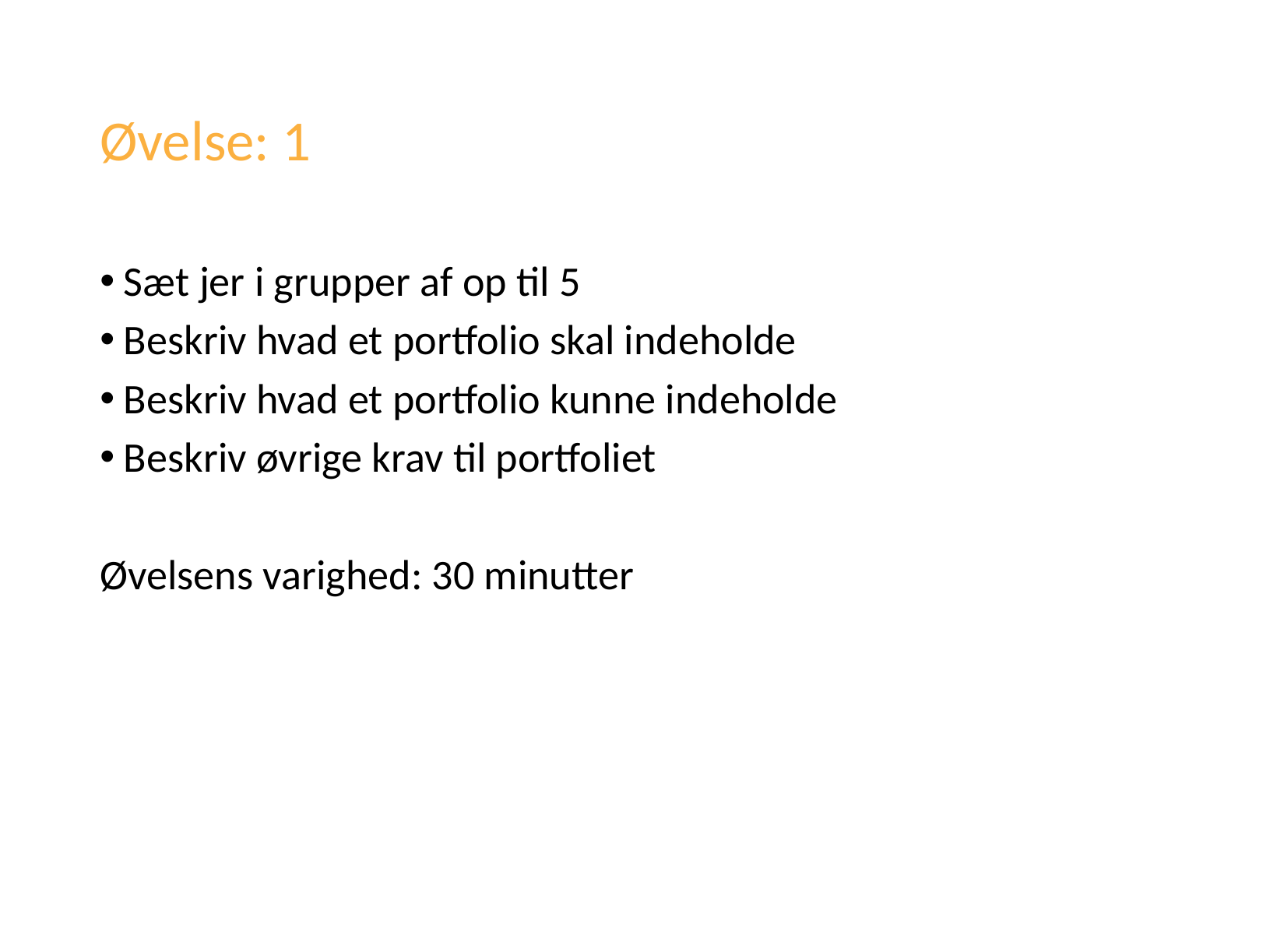

# Øvelse: 1
Sæt jer i grupper af op til 5
Beskriv hvad et portfolio skal indeholde
Beskriv hvad et portfolio kunne indeholde
Beskriv øvrige krav til portfoliet

Øvelsens varighed: 30 minutter